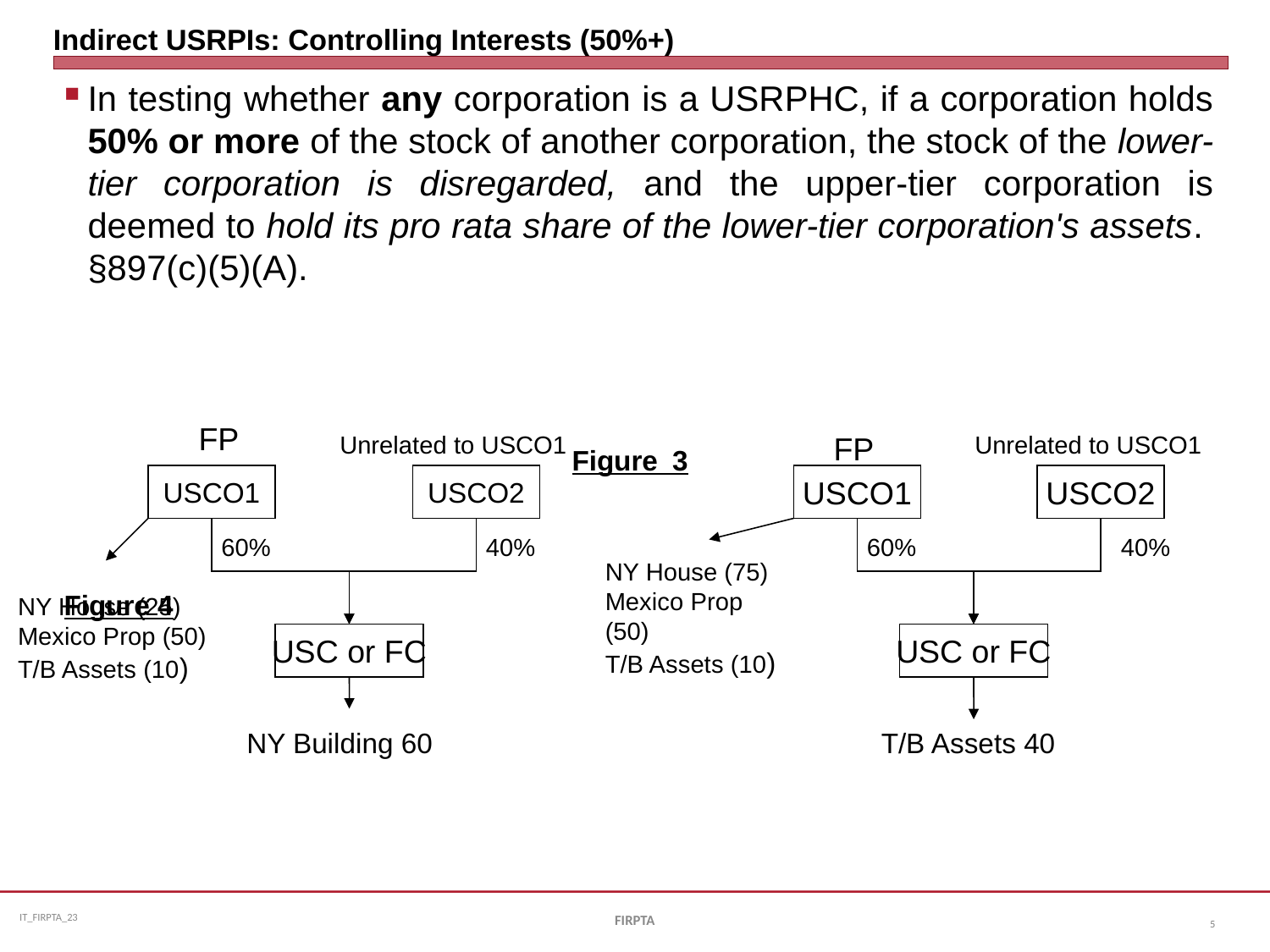

# Indirect USRPIs: Controlling Interests (50%+)
In testing whether any corporation is a USRPHC, if a corporation holds 50% or more of the stock of another corporation, the stock of the lower-tier corporation is disregarded, and the upper-tier corporation is deemed to hold its pro rata share of the lower-tier corporation's assets.  §897(c)(5)(A).

													Figure 3																																Figure 4

FP
Unrelated to USCO1
FP
Unrelated to USCO1

USCO1
USCO2
USCO1
USCO2

60%
40%
60%
40%
NY House (75)
Mexico Prop (50)
T/B Assets (10)
NY House (25)
Mexico Prop (50)
T/B Assets (10)
USC or FC
USC or FC

NY Building 60
T/B Assets 40
FIRPTA
5